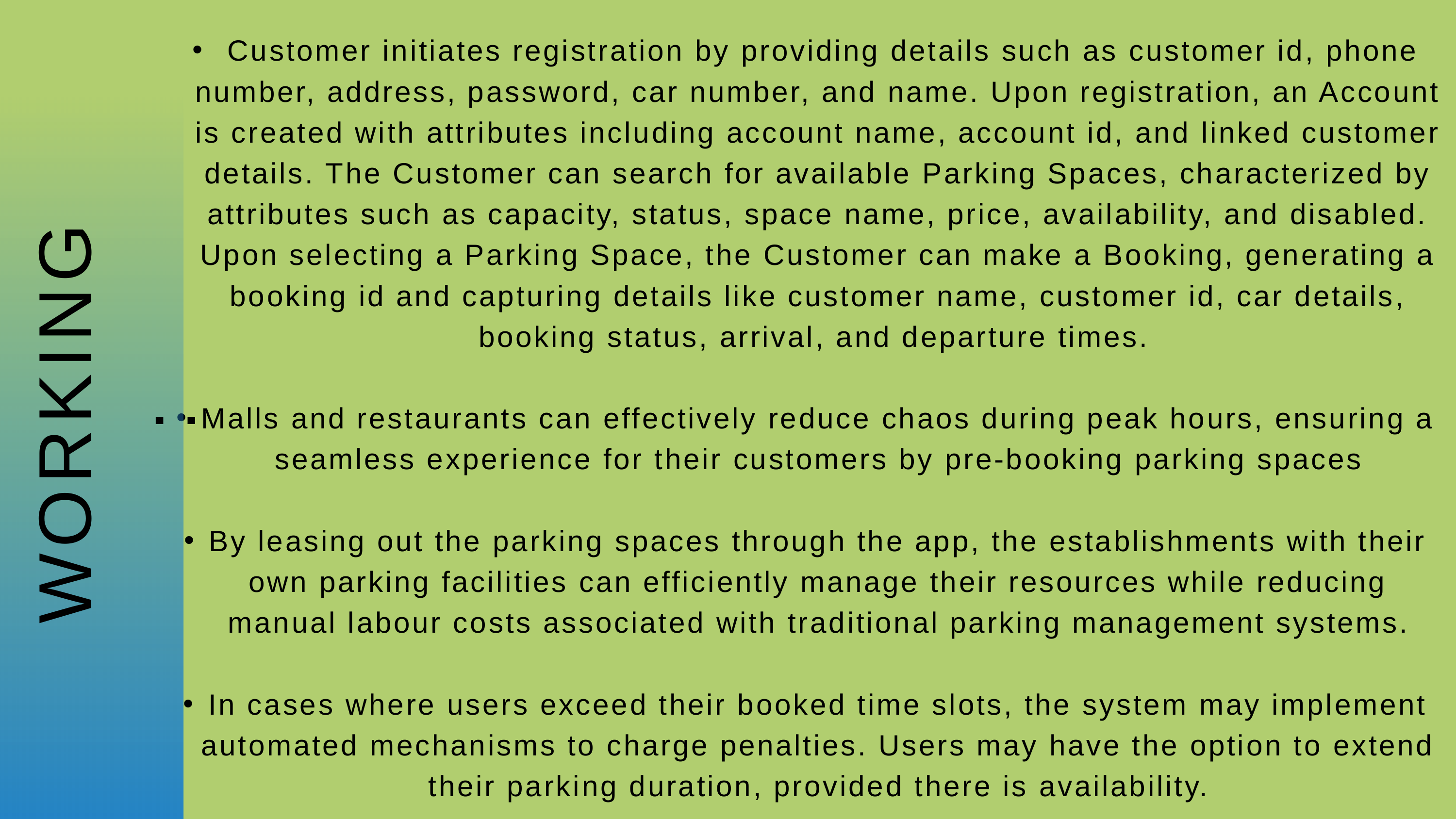

Customer initiates registration by providing details such as customer id, phone number, address, password, car number, and name. Upon registration, an Account is created with attributes including account name, account id, and linked customer details. The Customer can search for available Parking Spaces, characterized by attributes such as capacity, status, space name, price, availability, and disabled. Upon selecting a Parking Space, the Customer can make a Booking, generating a booking id and capturing details like customer name, customer id, car details, booking status, arrival, and departure times.

Malls and restaurants can effectively reduce chaos during peak hours, ensuring a seamless experience for their customers by pre-booking parking spaces

By leasing out the parking spaces through the app, the establishments with their own parking facilities can efficiently manage their resources while reducing manual labour costs associated with traditional parking management systems.

In cases where users exceed their booked time slots, the system may implement automated mechanisms to charge penalties. Users may have the option to extend their parking duration, provided there is availability.

WORKING: